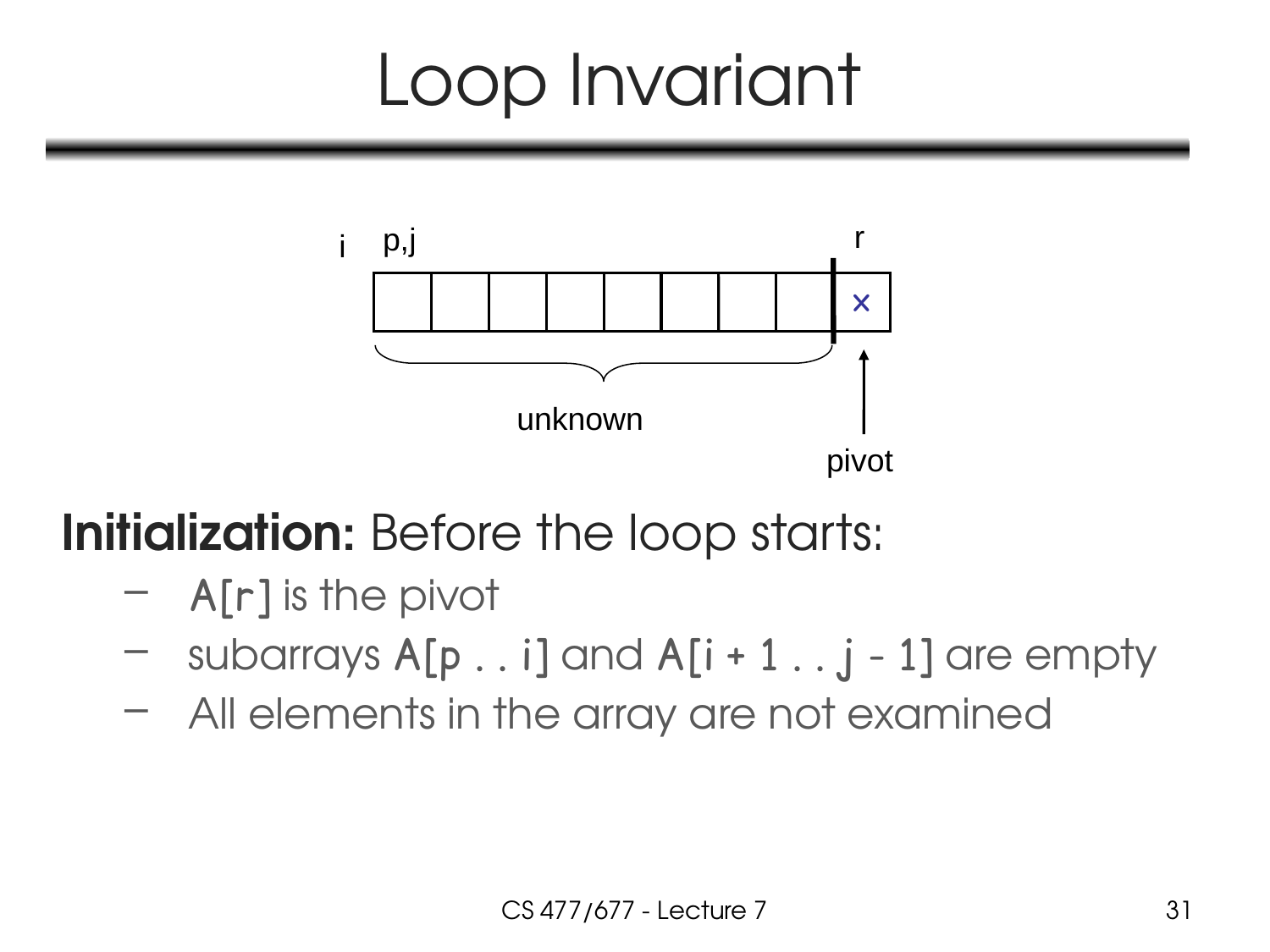

# Loop Invariant

r
p,j
i

x

unknown
pivot
Initialization: Before the loop starts:
A[r] is the pivot
subarrays A[p . . i] and A[i + 1 . . j - 1] are empty
All elements in the array are not examined
CS 477/677 - Lecture 7
31